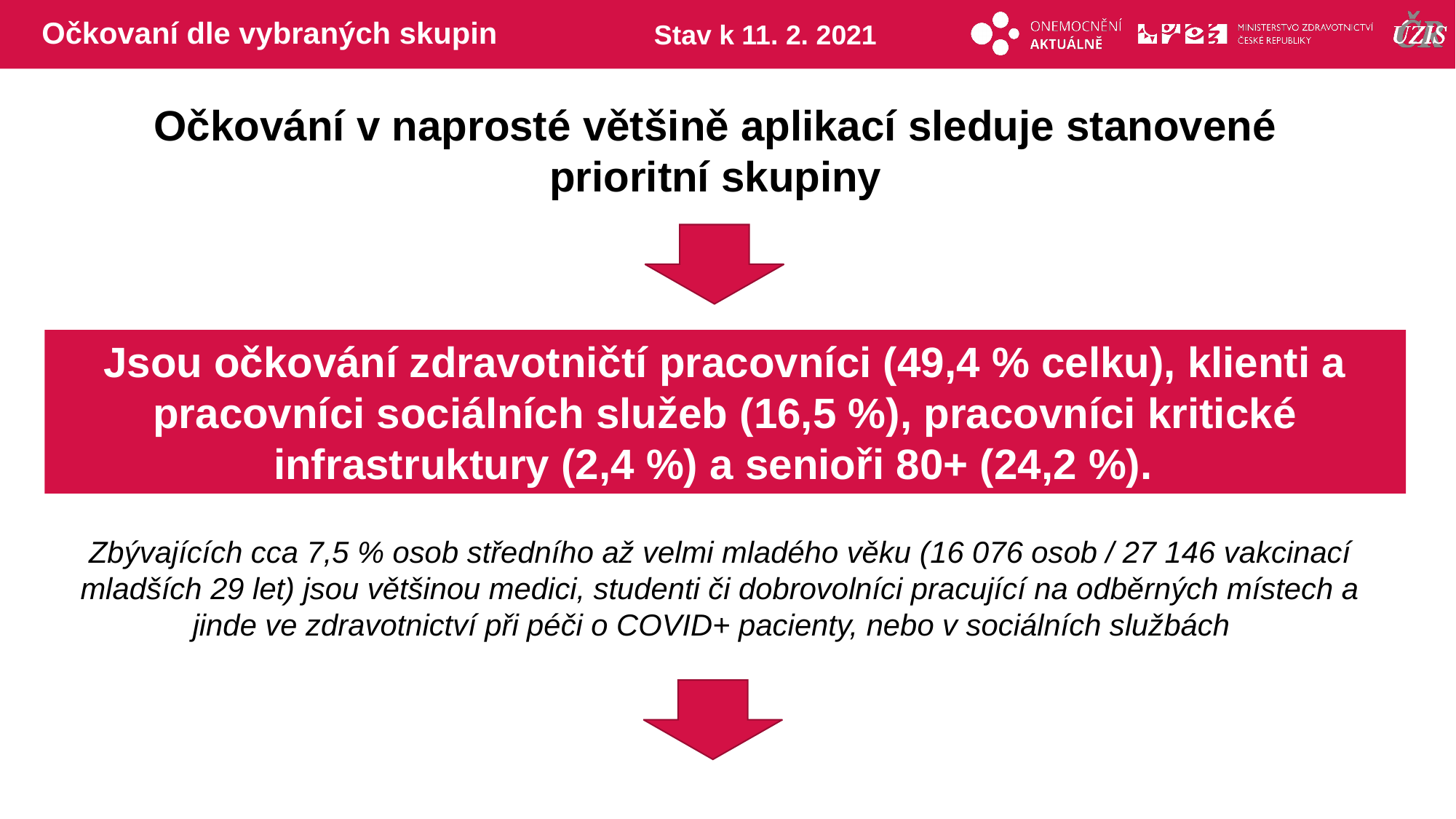

# Očkovaní dle vybraných skupin
Stav k 11. 2. 2021
Očkování v naprosté většině aplikací sleduje stanovené prioritní skupiny

Jsou očkování zdravotničtí pracovníci (49,4 % celku), klienti a pracovníci sociálních služeb (16,5 %), pracovníci kritické infrastruktury (2,4 %) a senioři 80+ (24,2 %).
Zbývajících cca 7,5 % osob středního až velmi mladého věku (16 076 osob / 27 146 vakcinací mladších 29 let) jsou většinou medici, studenti či dobrovolníci pracující na odběrných místech a jinde ve zdravotnictví při péči o COVID+ pacienty, nebo v sociálních službách